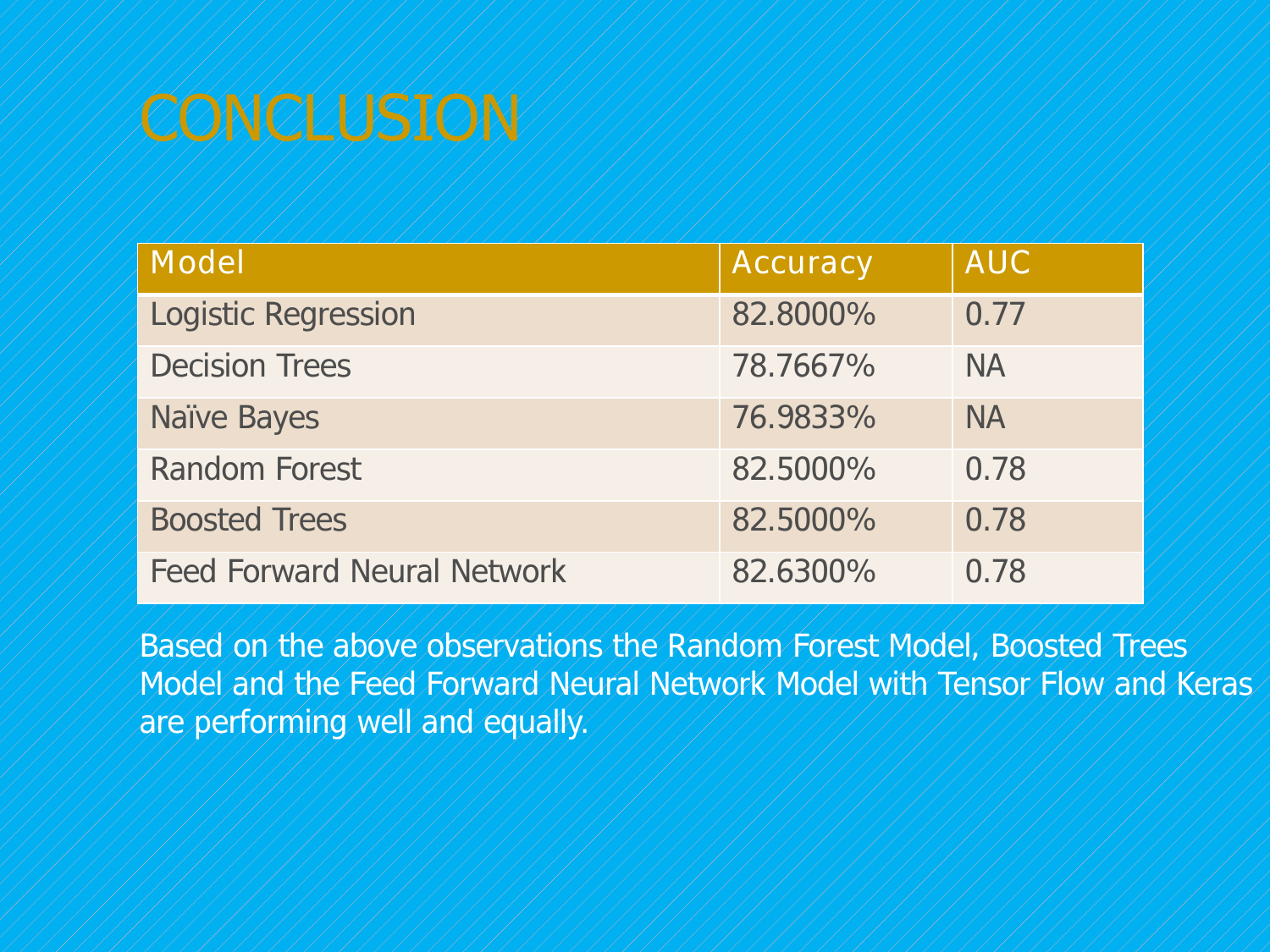

# CONCLUSION

Based on the above observations the Random Forest Model, Boosted Trees Model and the Feed Forward Neural Network Model with Tensor Flow and Keras are performing well and equally.
| Model | Accuracy | AUC |
| --- | --- | --- |
| Logistic Regression | 82.8000% | 0.77 |
| Decision Trees | 78.7667% | NA |
| Naïve Bayes | 76.9833% | NA |
| Random Forest | 82.5000% | 0.78 |
| Boosted Trees | 82.5000% | 0.78 |
| Feed Forward Neural Network | 82.6300% | 0.78 |